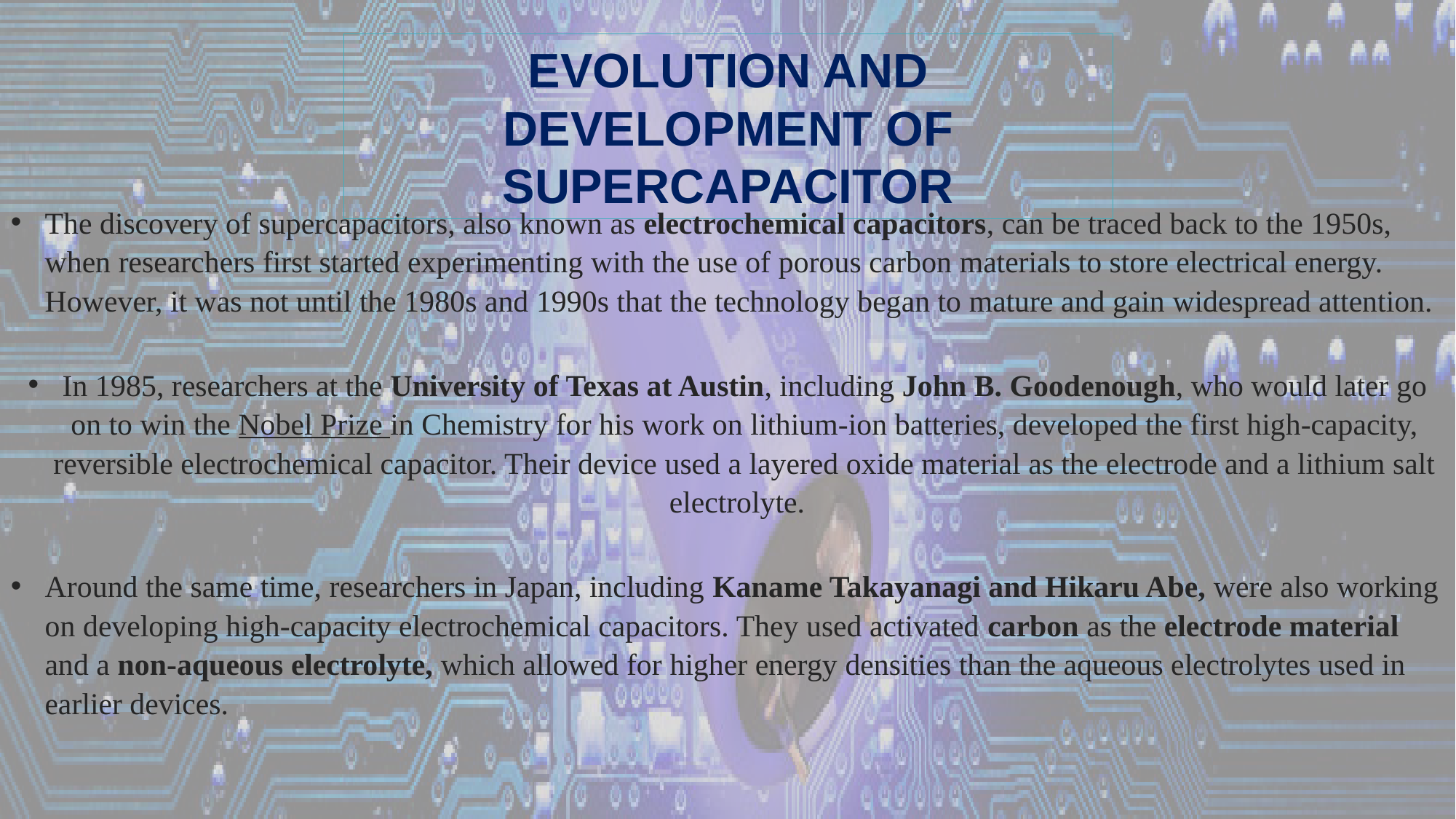

EVOLUTION AND DEVELOPMENT OF SUPERCAPACITOR
The discovery of supercapacitors, also known as electrochemical capacitors, can be traced back to the 1950s, when researchers first started experimenting with the use of porous carbon materials to store electrical energy. However, it was not until the 1980s and 1990s that the technology began to mature and gain widespread attention.
In 1985, researchers at the University of Texas at Austin, including John B. Goodenough, who would later go on to win the Nobel Prize in Chemistry for his work on lithium-ion batteries, developed the first high-capacity, reversible electrochemical capacitor. Their device used a layered oxide material as the electrode and a lithium salt electrolyte.
Around the same time, researchers in Japan, including Kaname Takayanagi and Hikaru Abe, were also working on developing high-capacity electrochemical capacitors. They used activated carbon as the electrode material and a non-aqueous electrolyte, which allowed for higher energy densities than the aqueous electrolytes used in earlier devices.